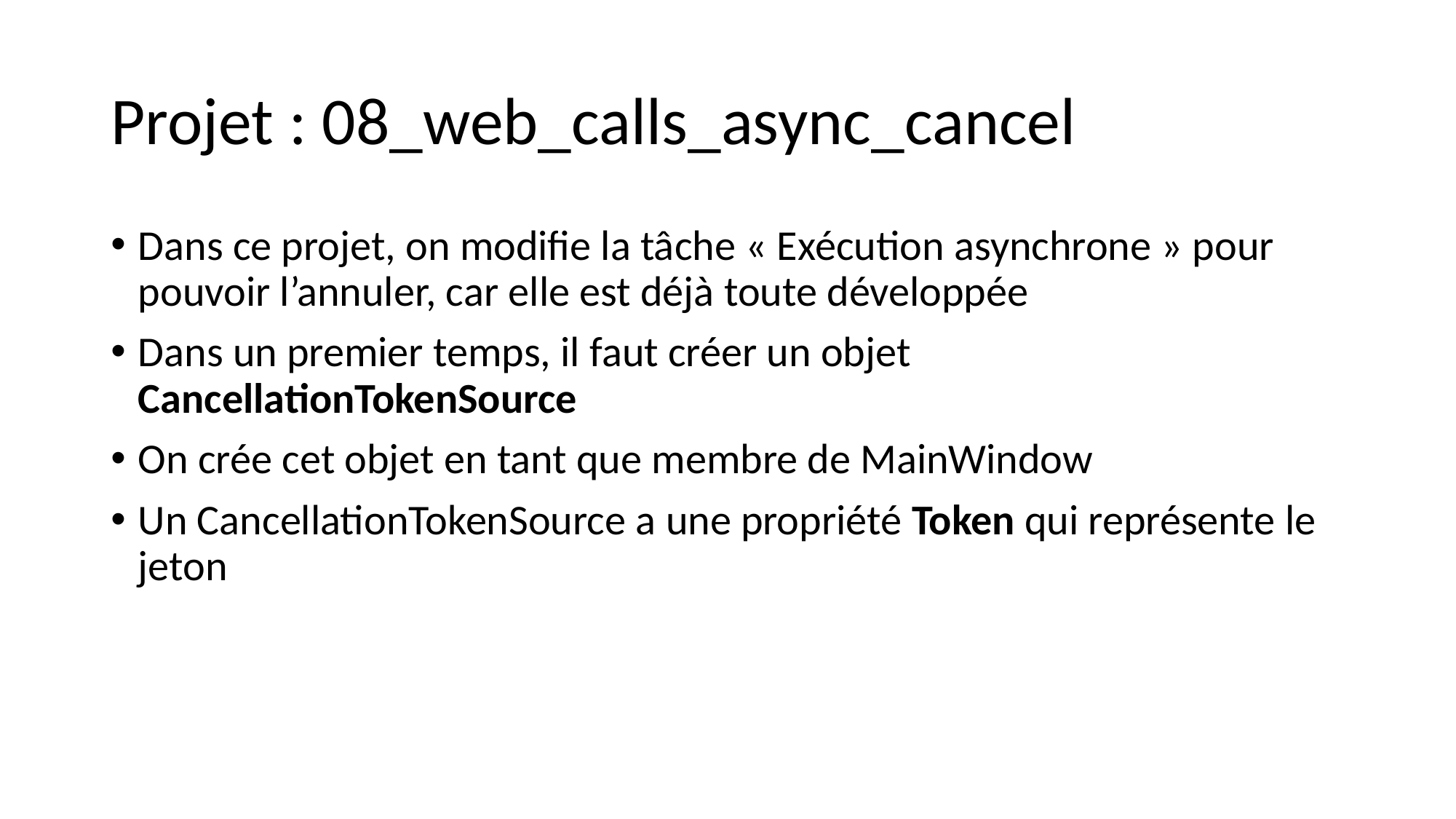

# Projet : 08_web_calls_async_cancel
Dans ce projet, on modifie la tâche « Exécution asynchrone » pour pouvoir l’annuler, car elle est déjà toute développée
Dans un premier temps, il faut créer un objet CancellationTokenSource
On crée cet objet en tant que membre de MainWindow
Un CancellationTokenSource a une propriété Token qui représente le jeton